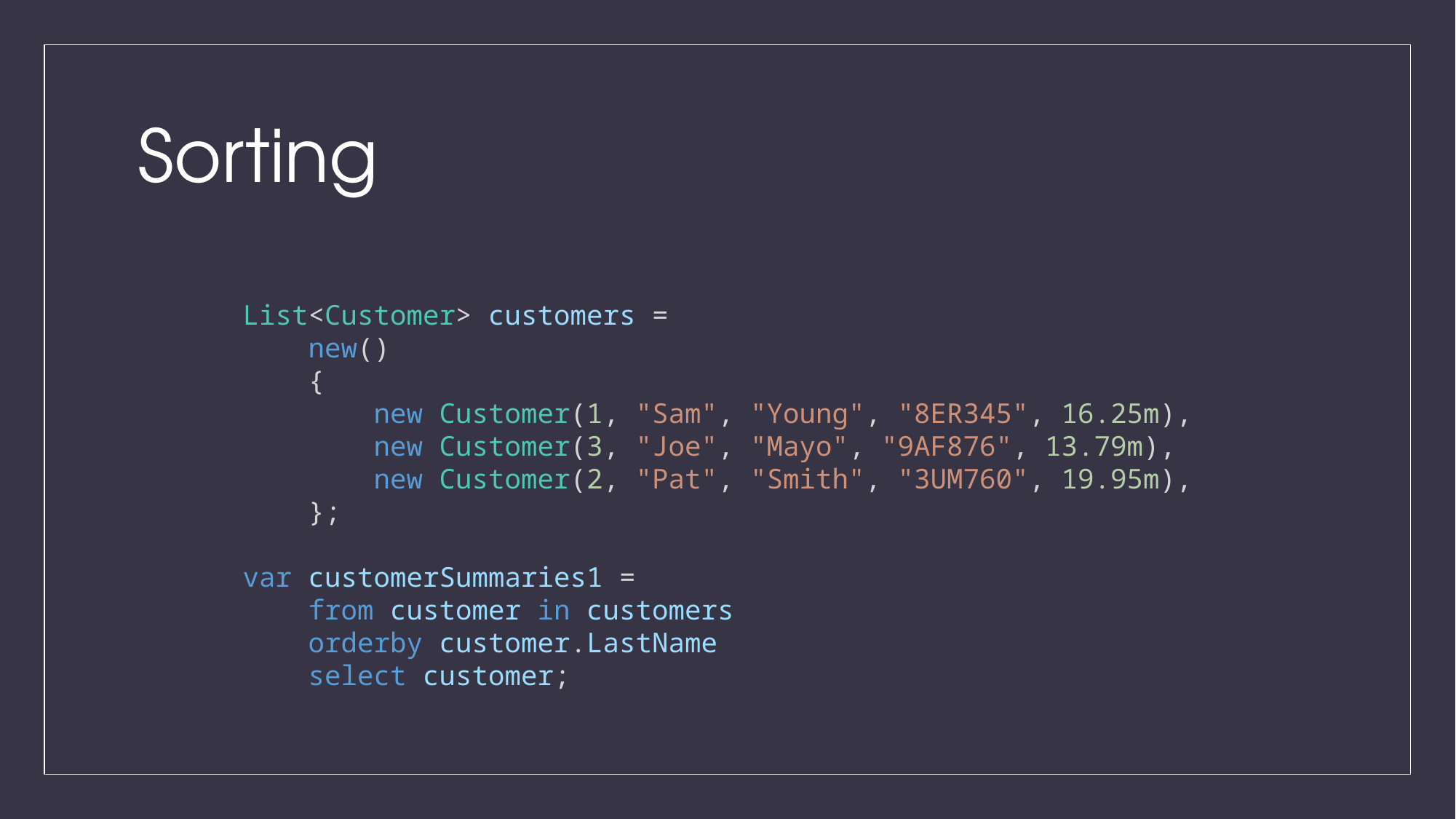

# Sorting
List<Customer> customers =
    new()
    {
        new Customer(1, "Sam", "Young", "8ER345", 16.25m),
        new Customer(3, "Joe", "Mayo", "9AF876", 13.79m),
        new Customer(2, "Pat", "Smith", "3UM760", 19.95m),
    };
var customerSummaries1 =
    from customer in customers
    orderby customer.LastName
    select customer;